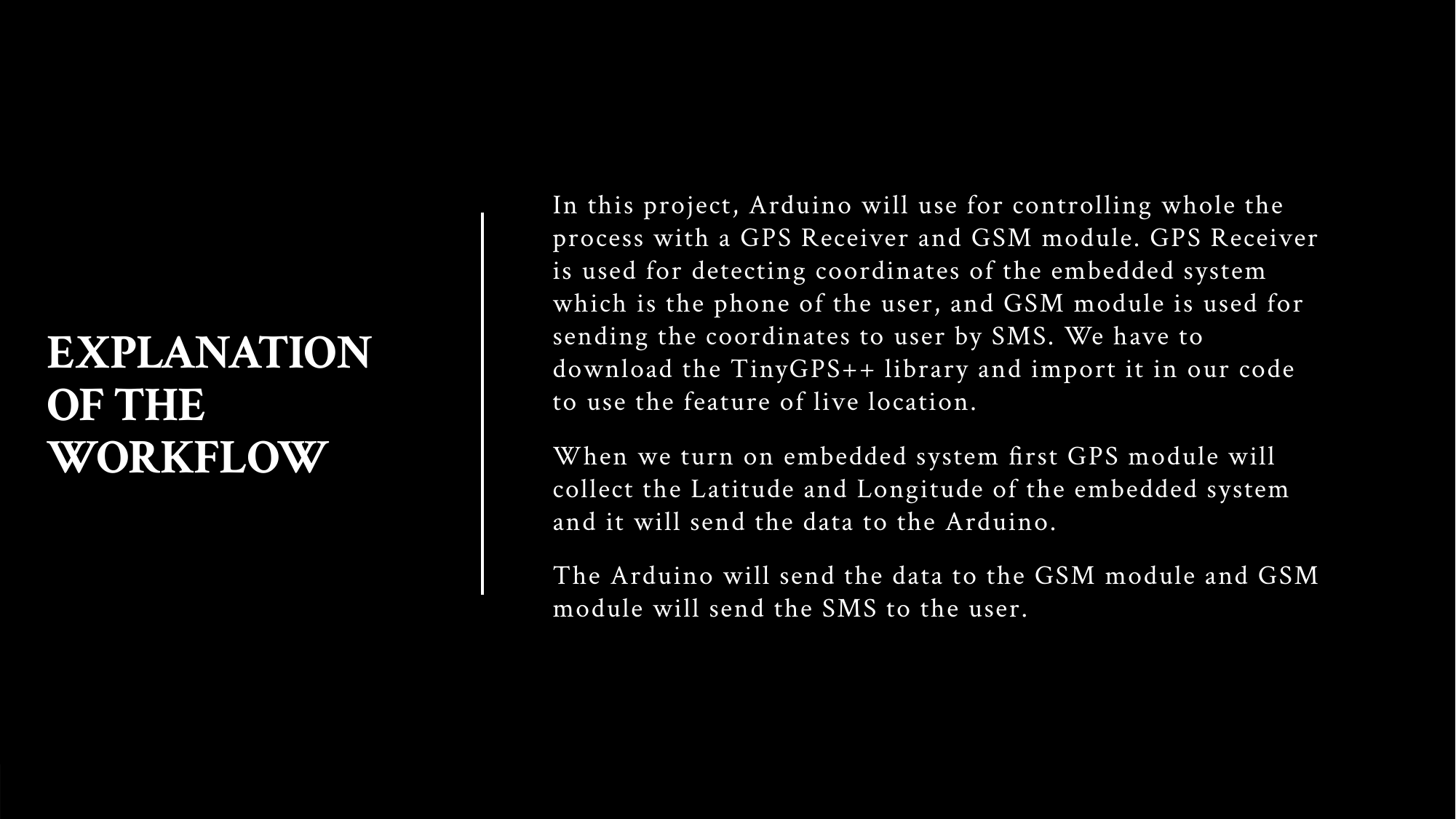

# EXPLANATION OF THE WORKFLOW
In this project, Arduino will use for controlling whole the process with a GPS Receiver and GSM module. GPS Receiver is used for detecting coordinates of the embedded system which is the phone of the user, and GSM module is used for sending the coordinates to user by SMS. We have to download the TinyGPS++ library and import it in our code to use the feature of live location.
When we turn on embedded system first GPS module will collect the Latitude and Longitude of the embedded system and it will send the data to the Arduino.
The Arduino will send the data to the GSM module and GSM module will send the SMS to the user.